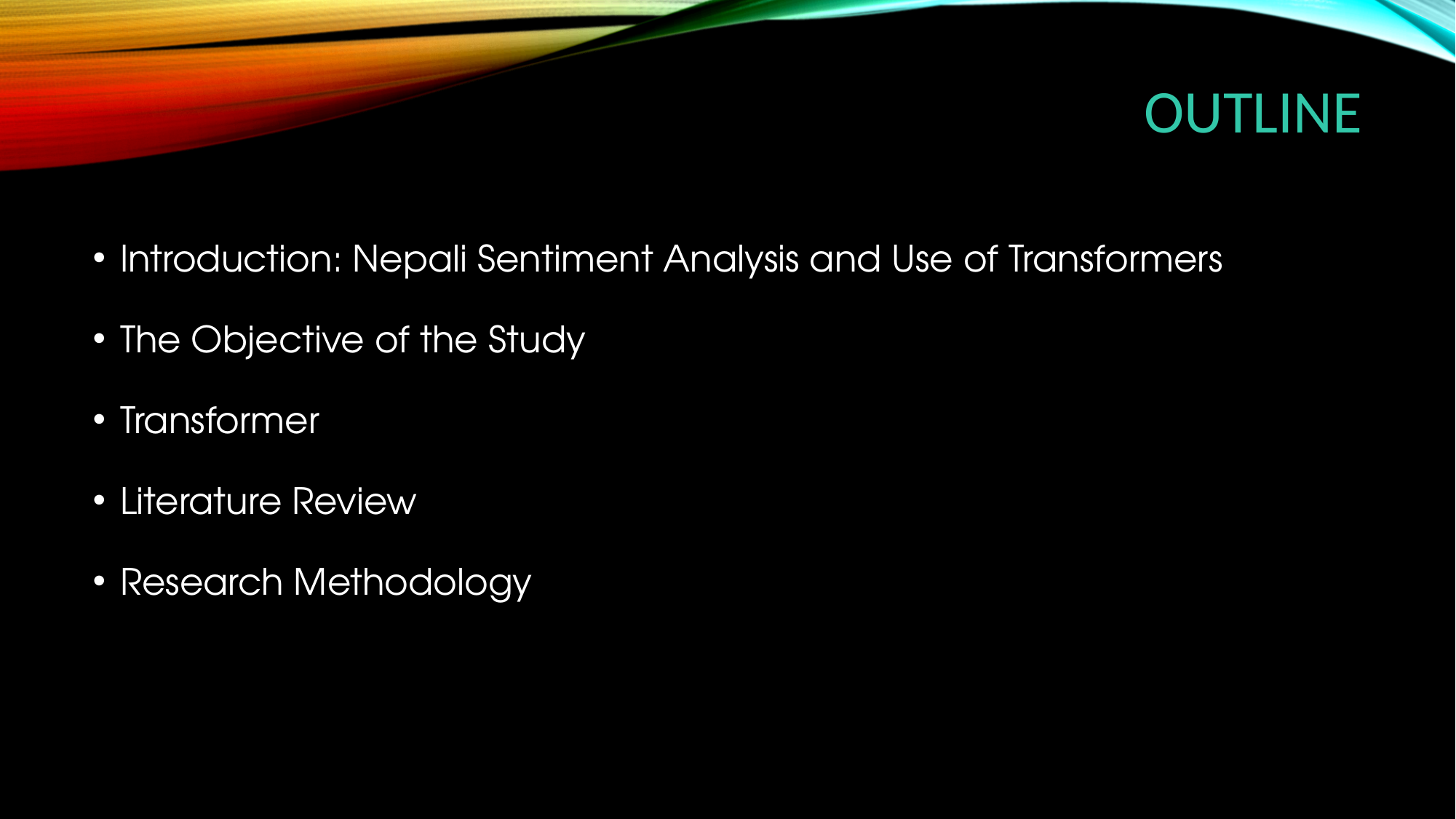

# OUTLINE
Introduction: Nepali Sentiment Analysis and Use of Transformers
The Objective of the Study
Transformer
Literature Review
Research Methodology